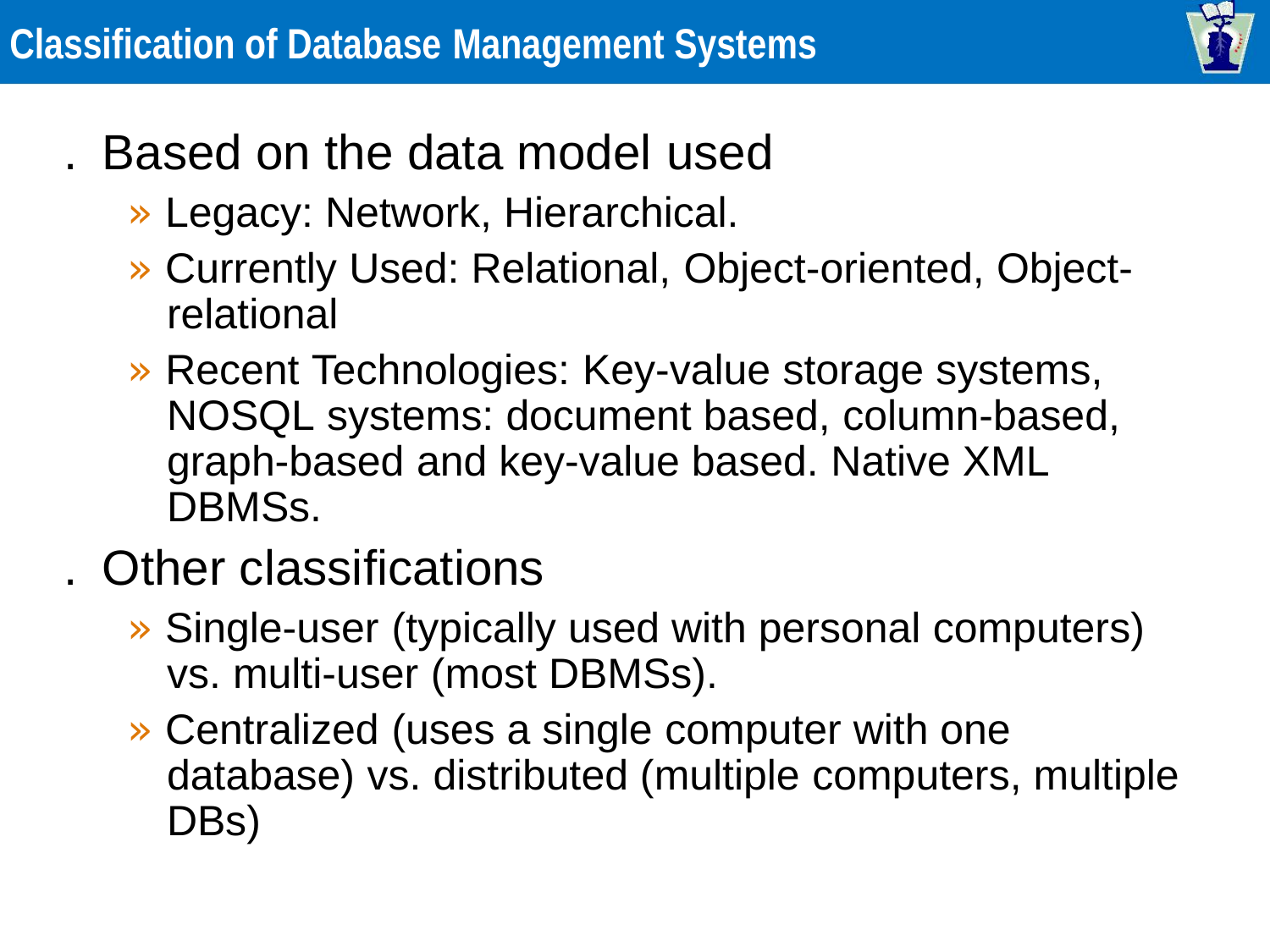

Classification of Database Management Systems
. Based on the data model used
» Legacy: Network, Hierarchical.
» Currently Used: Relational, Object-oriented, Object-
relational
» Recent Technologies: Key-value storage systems,
NOSQL systems: document based, column-based,
graph-based and key-value based. Native XML
DBMSs.
. Other classifications
» Single-user (typically used with personal computers)
vs. multi-user (most DBMSs).
» Centralized (uses a single computer with one
database) vs. distributed (multiple computers, multiple
DBs)